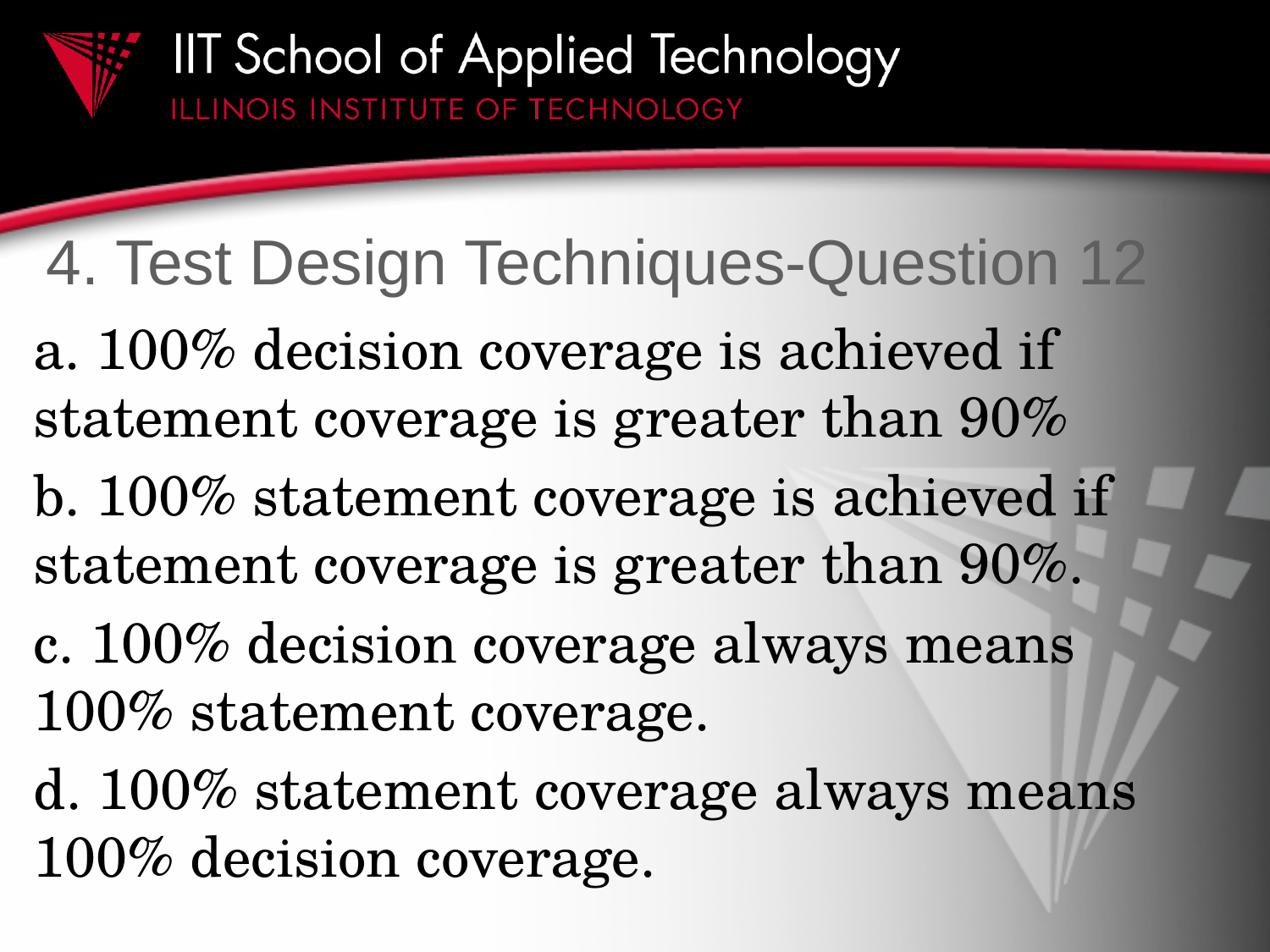

# 4. Test Design Techniques-Question 12
a. 100% decision coverage is achieved if statement coverage is greater than 90%
b. 100% statement coverage is achieved if statement coverage is greater than 90%.
c. 100% decision coverage always means 100% statement coverage.
d. 100% statement coverage always means 100% decision coverage.